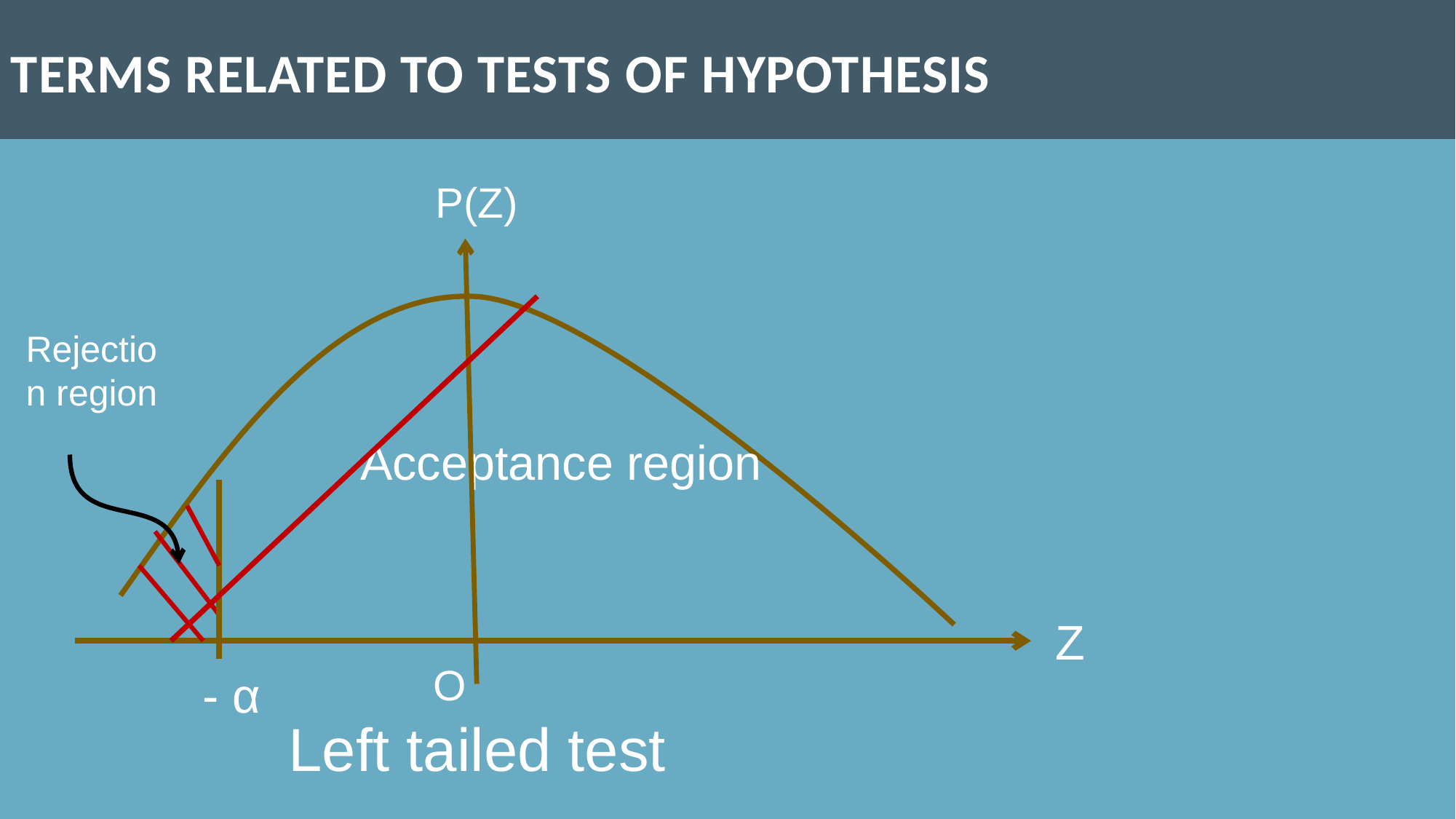

TERMS RELATED TO TESTS OF HYPOTHESIS

P(Z)
                 Acceptance region
Rejection region

 Z
O
- α
Left tailed test